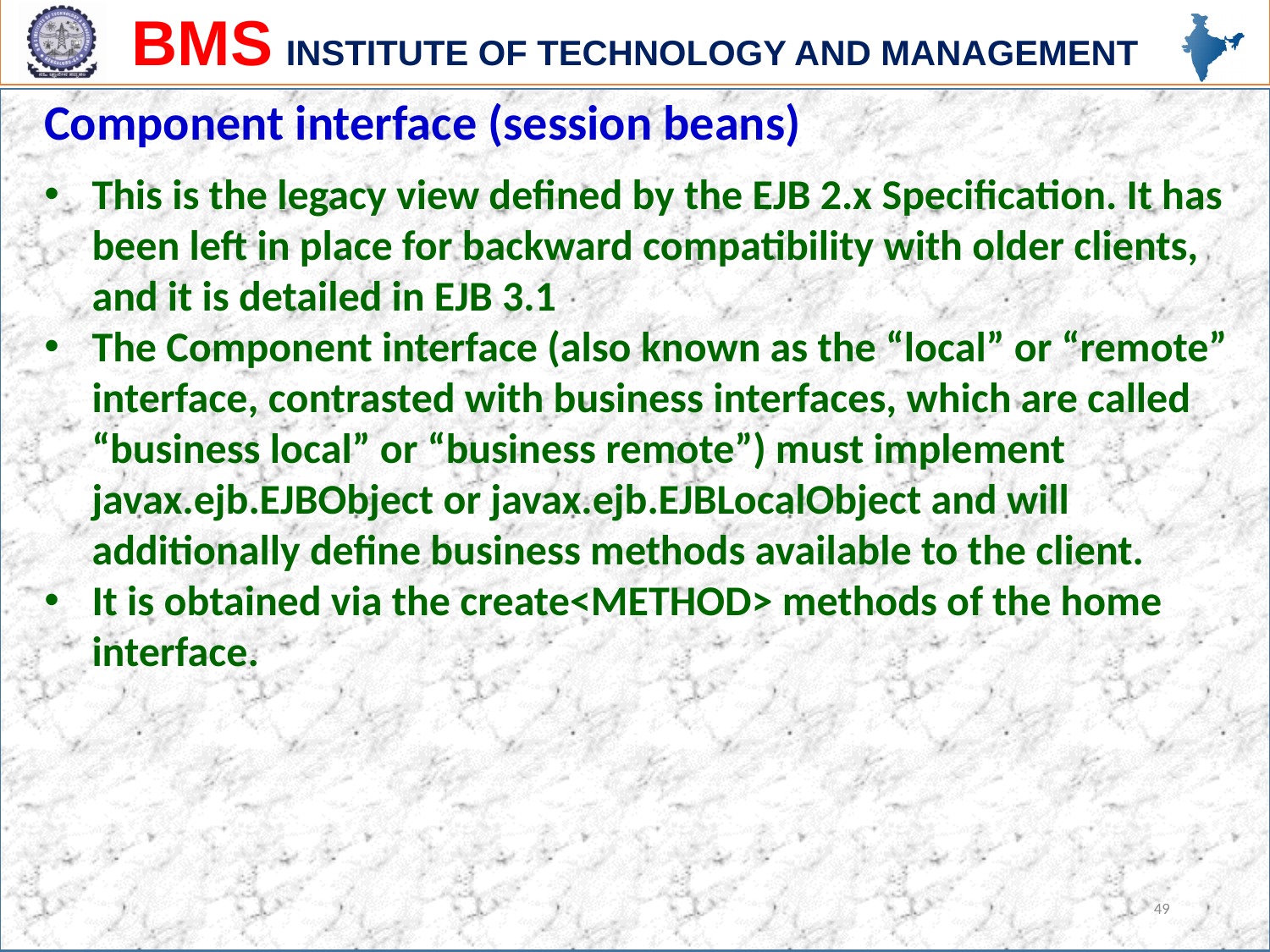

Component interface (session beans)
This is the legacy view defined by the EJB 2.x Specification. It has been left in place for backward compatibility with older clients, and it is detailed in EJB 3.1
The Component interface (also known as the “local” or “remote” interface, contrasted with business interfaces, which are called “business local” or “business remote”) must implement javax.ejb.EJBObject or javax.ejb.EJBLocalObject and will additionally define business methods available to the client.
It is obtained via the create<METHOD> methods of the home interface.

49